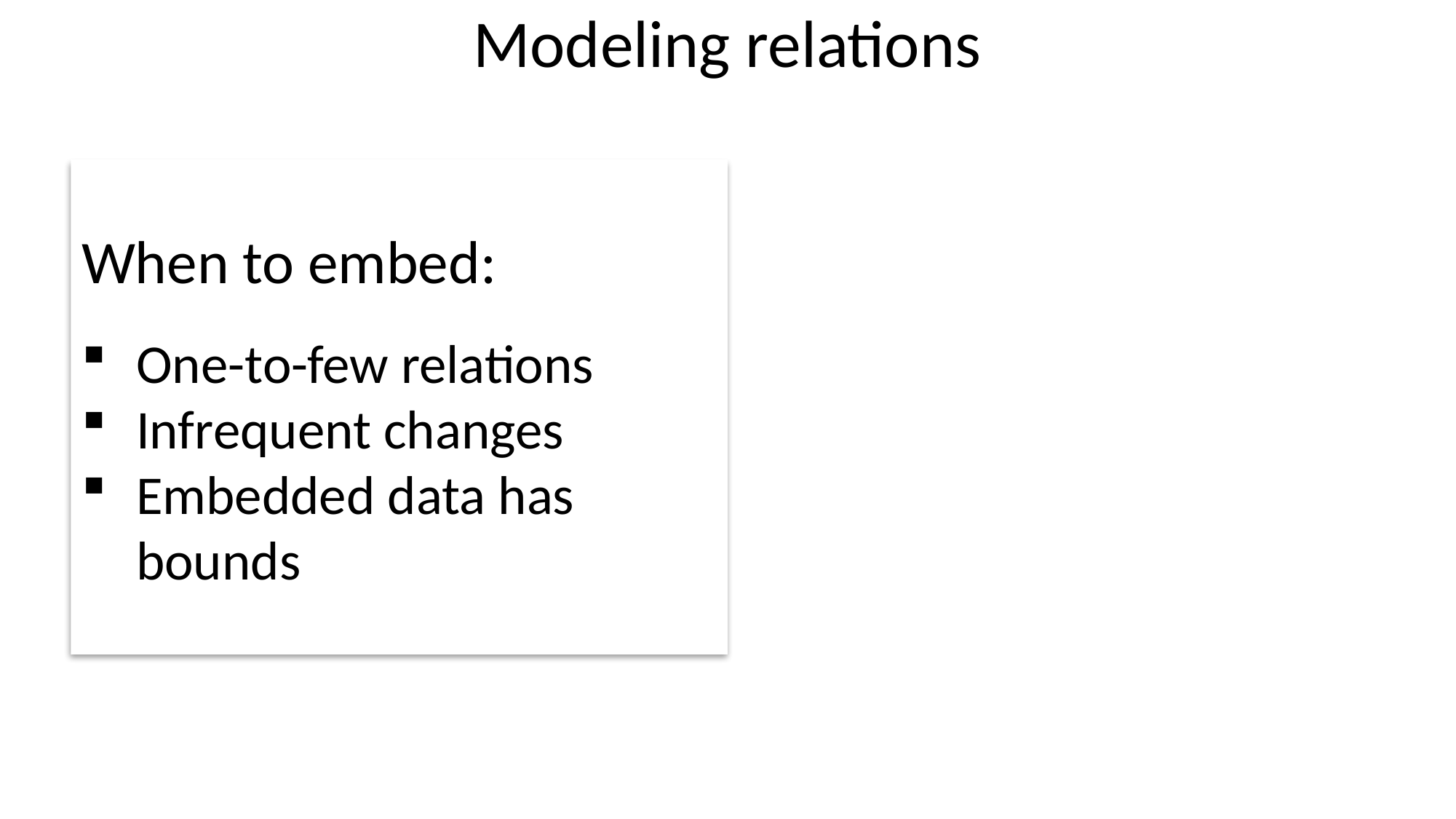

Modeling relations

When to embed:

One-to-few relations
Infrequent changes
Embedded data has bounds